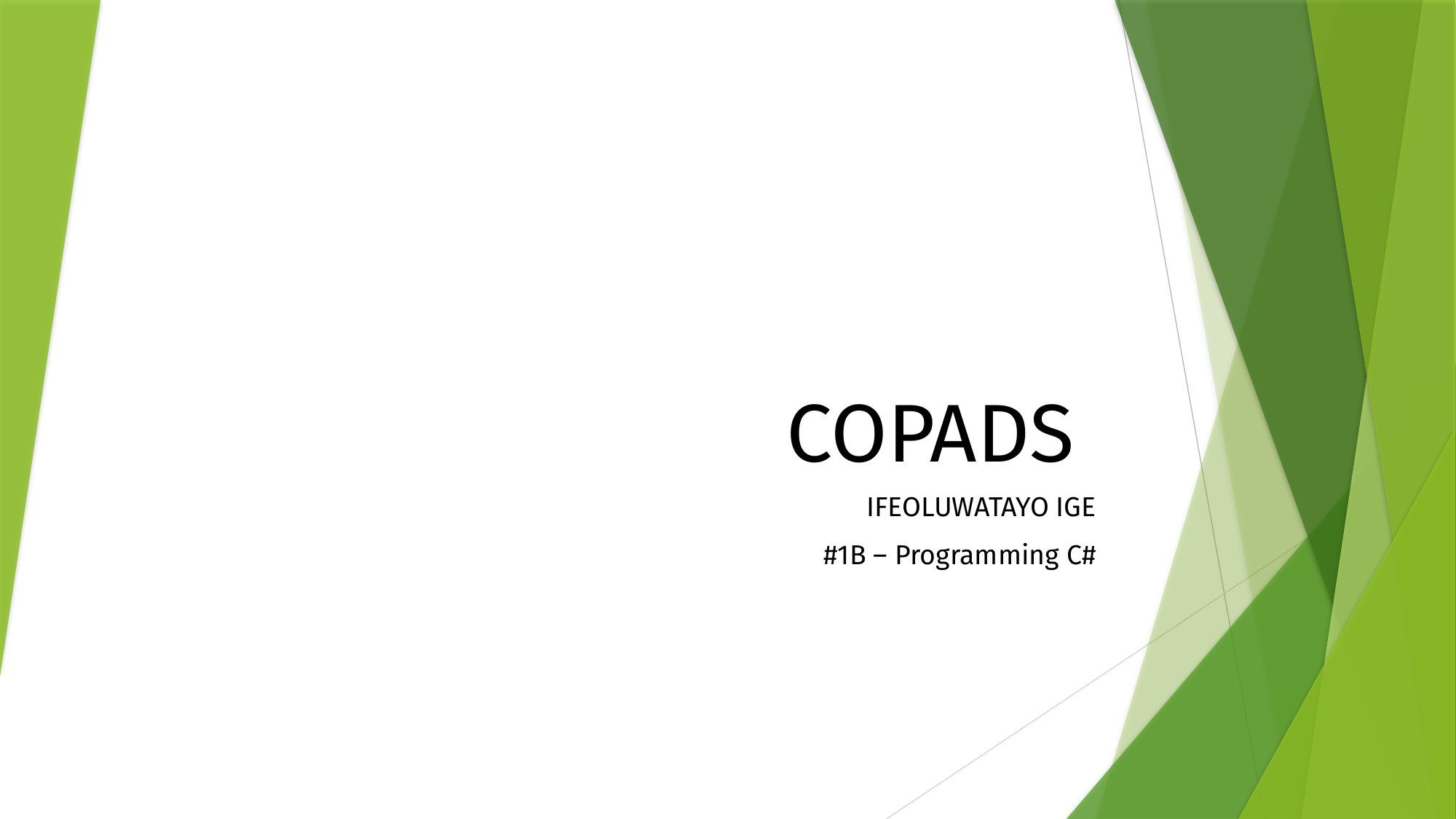

# COPADS
 IFEOLUWATAYO IGE
#1B – Programming C#